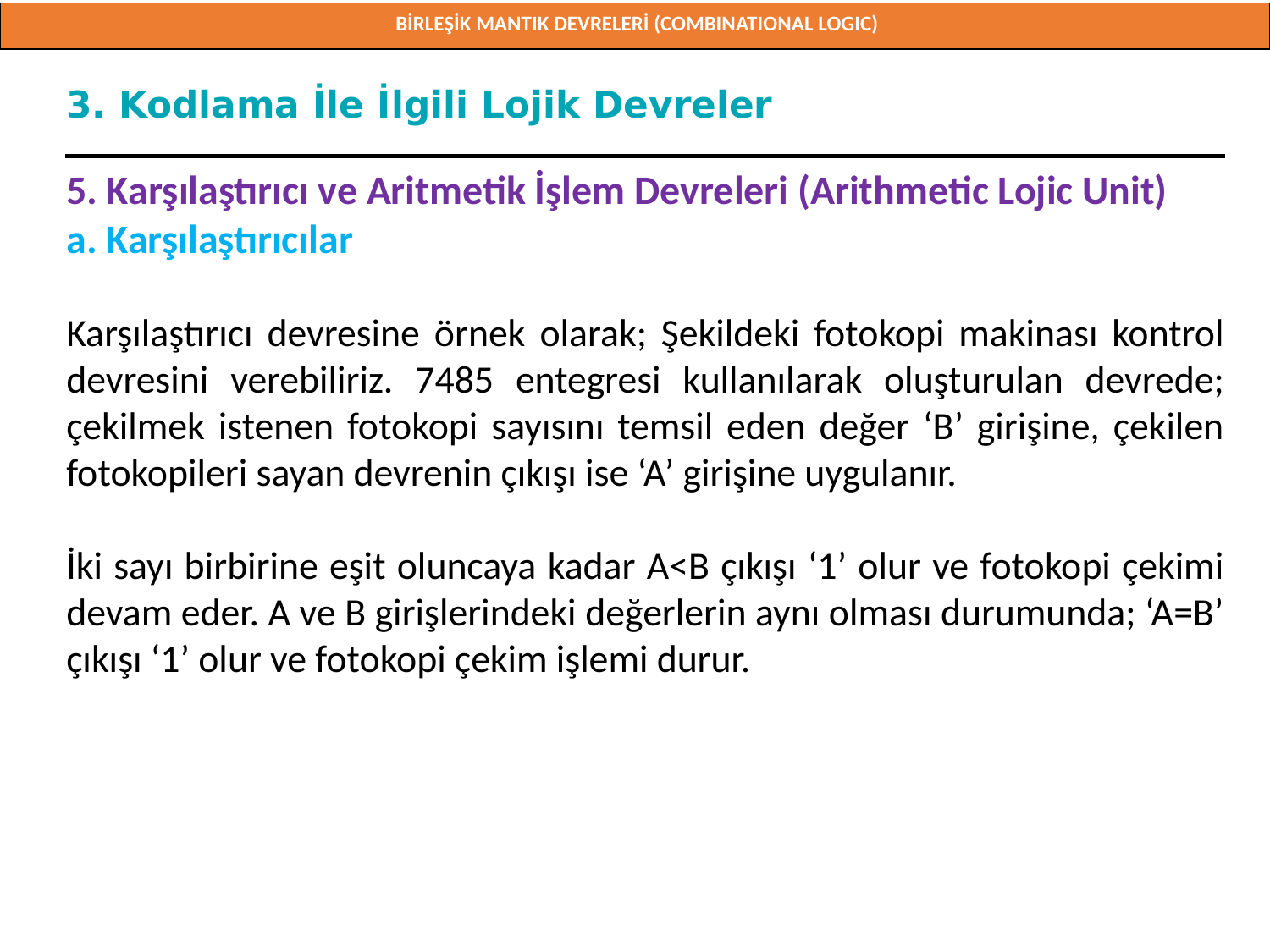

BİRLEŞİK MANTIK DEVRELERİ (COMBINATIONAL LOGIC)

Doç. Dr. Orhan ER
3. Kodlama İle İlgili Lojik Devreler
5. Karşılaştırıcı ve Aritmetik İşlem Devreleri (Arithmetic Lojic Unit)
a. Karşılaştırıcılar

Karşılaştırıcı devresine örnek olarak; Şekildeki fotokopi makinası kontrol devresini verebiliriz. 7485 entegresi kullanılarak oluşturulan devrede; çekilmek istenen fotokopi sayısını temsil eden değer ‘B’ girişine, çekilen fotokopileri sayan devrenin çıkışı ise ‘A’ girişine uygulanır.

İki sayı birbirine eşit oluncaya kadar A<B çıkışı ‘1’ olur ve fotokopi çekimi devam eder. A ve B girişlerindeki değerlerin aynı olması durumunda; ‘A=B’ çıkışı ‘1’ olur ve fotokopi çekim işlemi durur.

Doç. Dr. Orhan ER